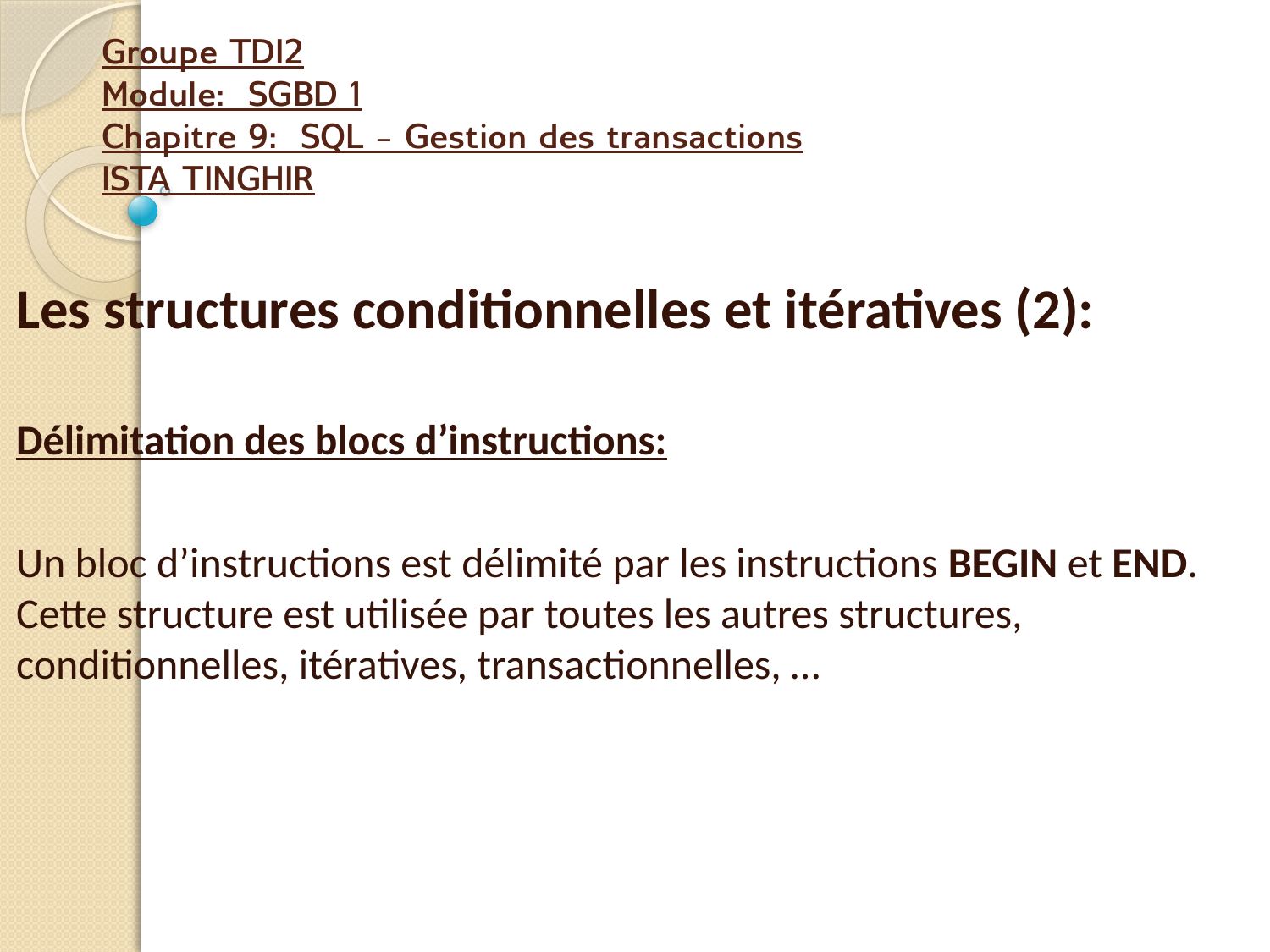

# Groupe TDI2 Module:  SGBD 1 Chapitre 9:  SQL – Gestion des transactions ISTA TINGHIR

Les structures conditionnelles et itératives (2):

Délimitation des blocs d’instructions:

Un bloc d’instructions est délimité par les instructions BEGIN et END. Cette structure est utilisée par toutes les autres structures, conditionnelles, itératives, transactionnelles, …